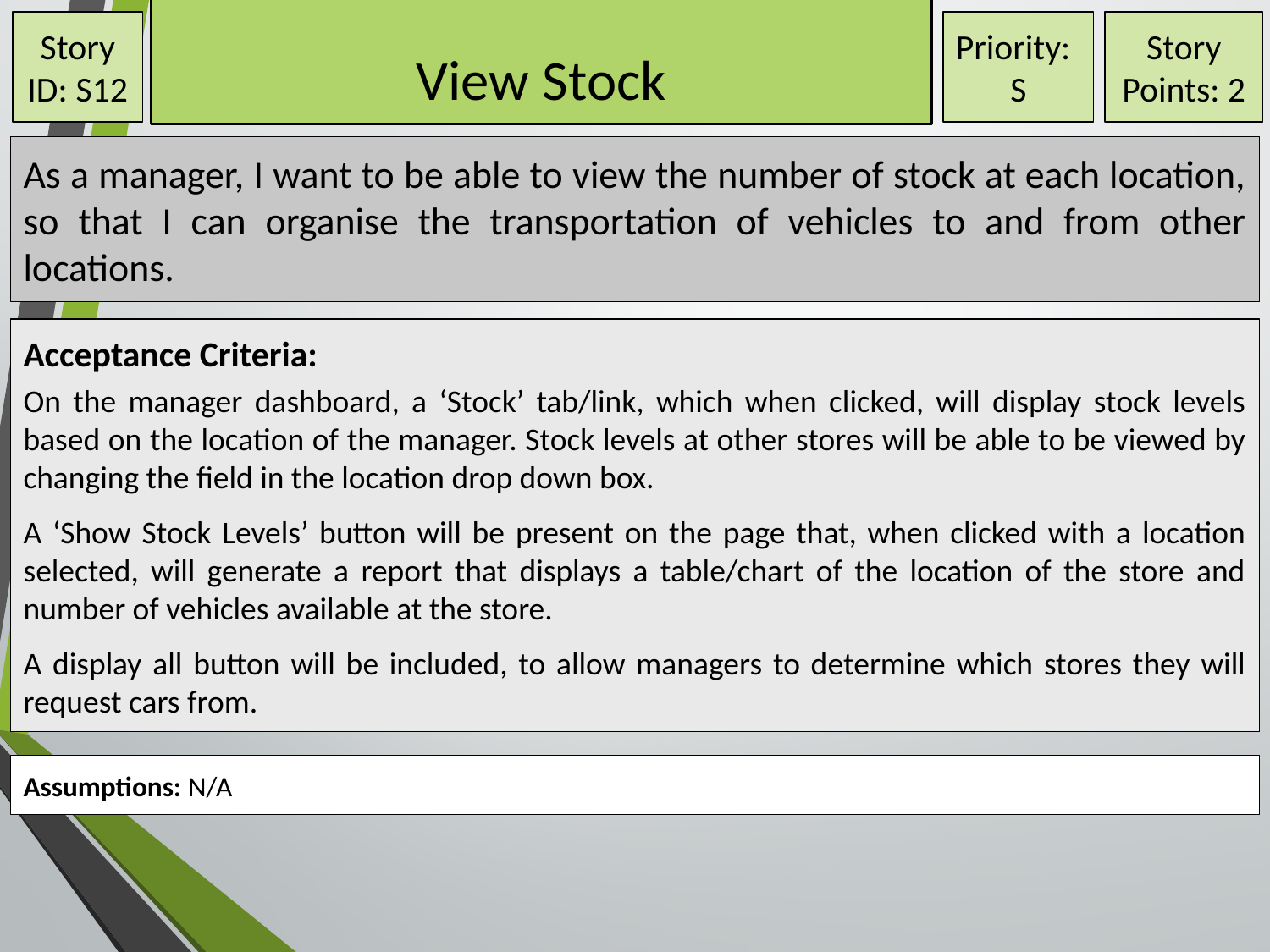

Story ID: S12
Priority:
S
Story Points: 2
# View Stock

As a manager, I want to be able to view the number of stock at each location, so that I can organise the transportation of vehicles to and from other locations.
Acceptance Criteria:
On the manager dashboard, a ‘Stock’ tab/link, which when clicked, will display stock levels based on the location of the manager. Stock levels at other stores will be able to be viewed by changing the field in the location drop down box.
A ‘Show Stock Levels’ button will be present on the page that, when clicked with a location selected, will generate a report that displays a table/chart of the location of the store and number of vehicles available at the store.
A display all button will be included, to allow managers to determine which stores they will request cars from.
Assumptions: N/A